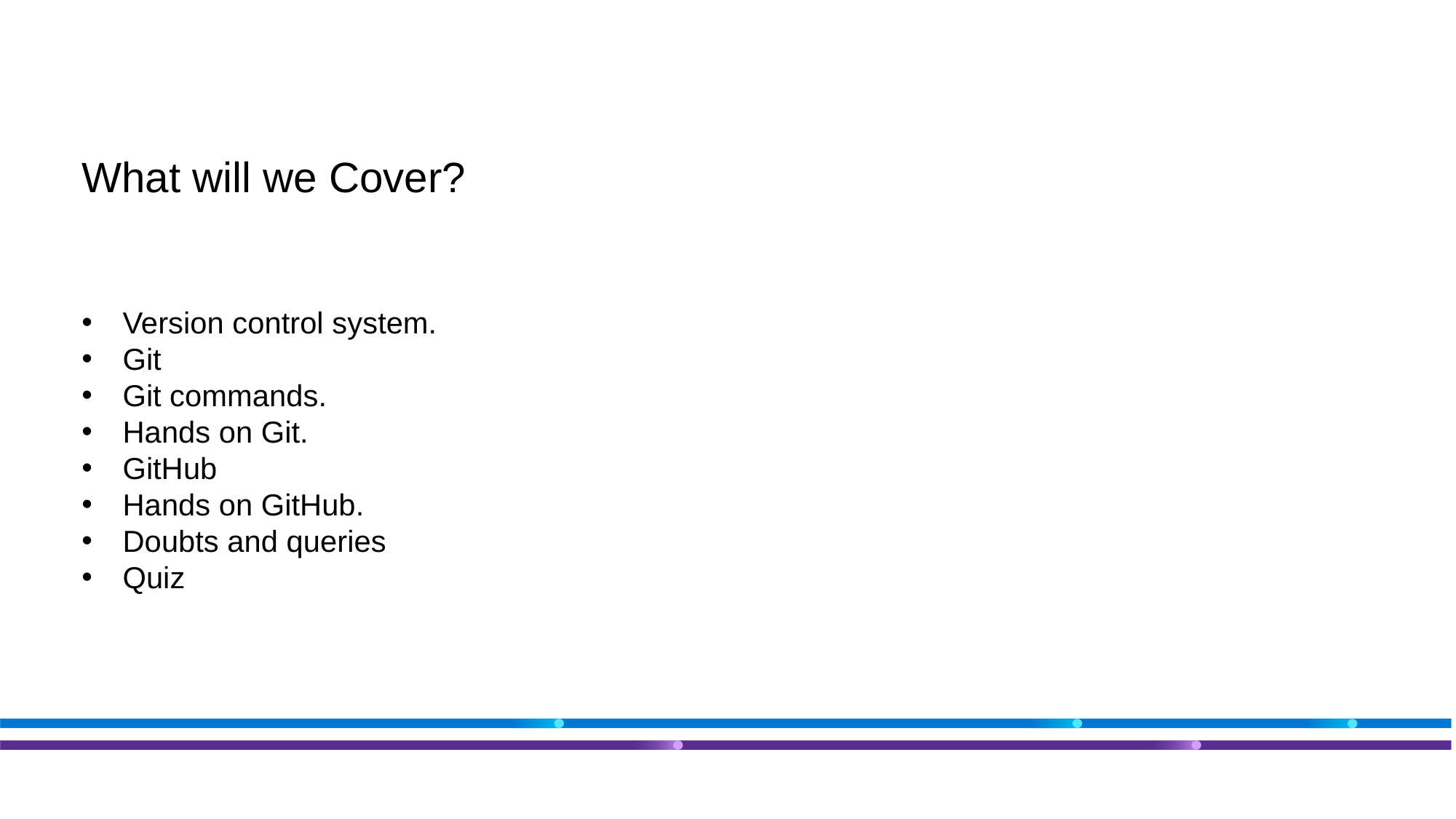

#
What will we Cover?

Version control system.
Git
Git commands.
Hands on Git.
GitHub
Hands on GitHub.
Doubts and queries
Quiz